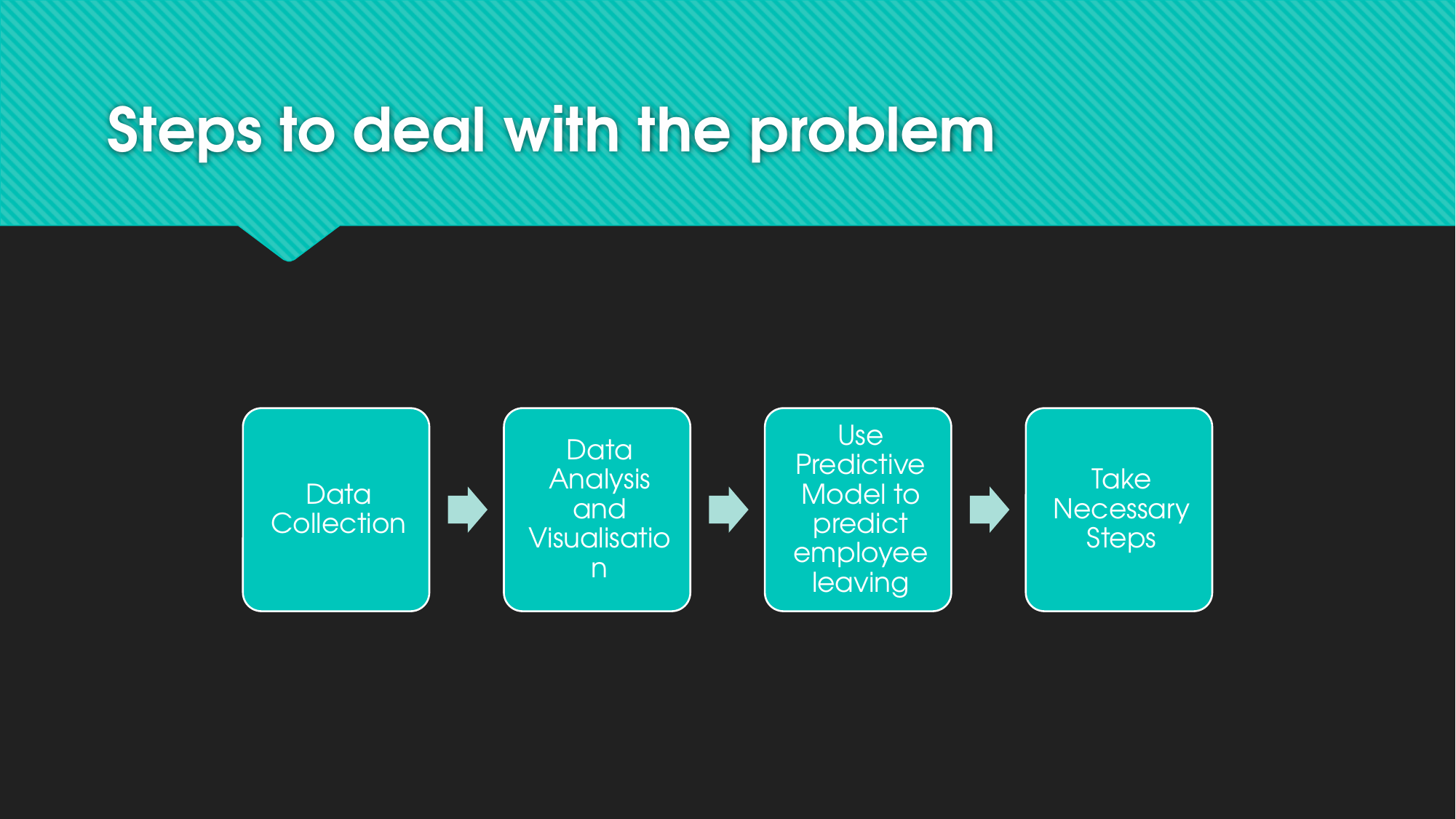

# Steps to deal with the problem
Data Collection

Data Analysis and Visualisation

Use Predictive Model to predict employee leaving

Take Necessary Steps